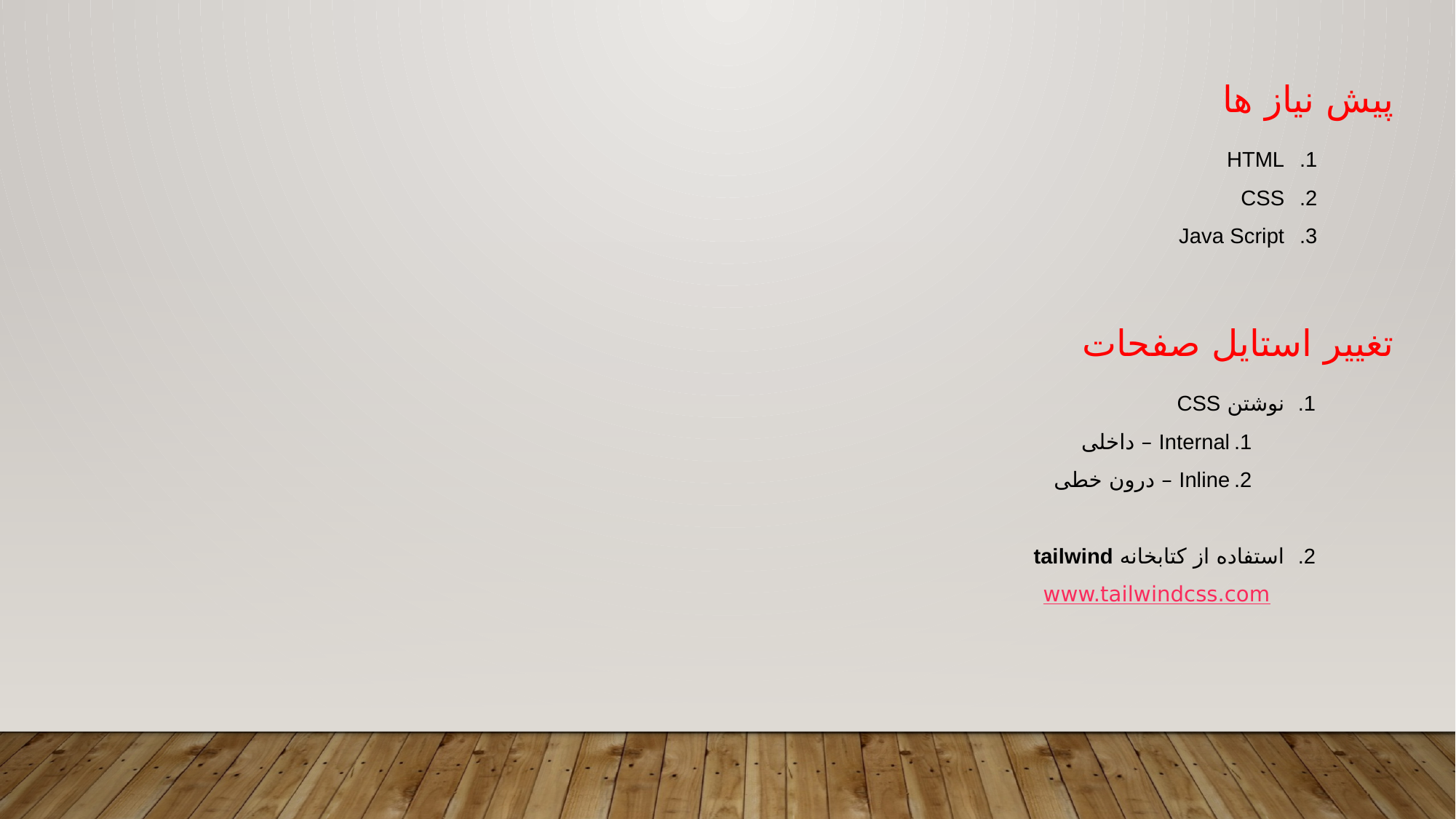

پیش نیاز ها

HTML
CSS
Java Script
	تغییر استایل صفحات

نوشتن CSS
Internal – داخلی
Inline – درون خطی

استفاده از کتابخانه tailwind
       www.tailwindcss.com